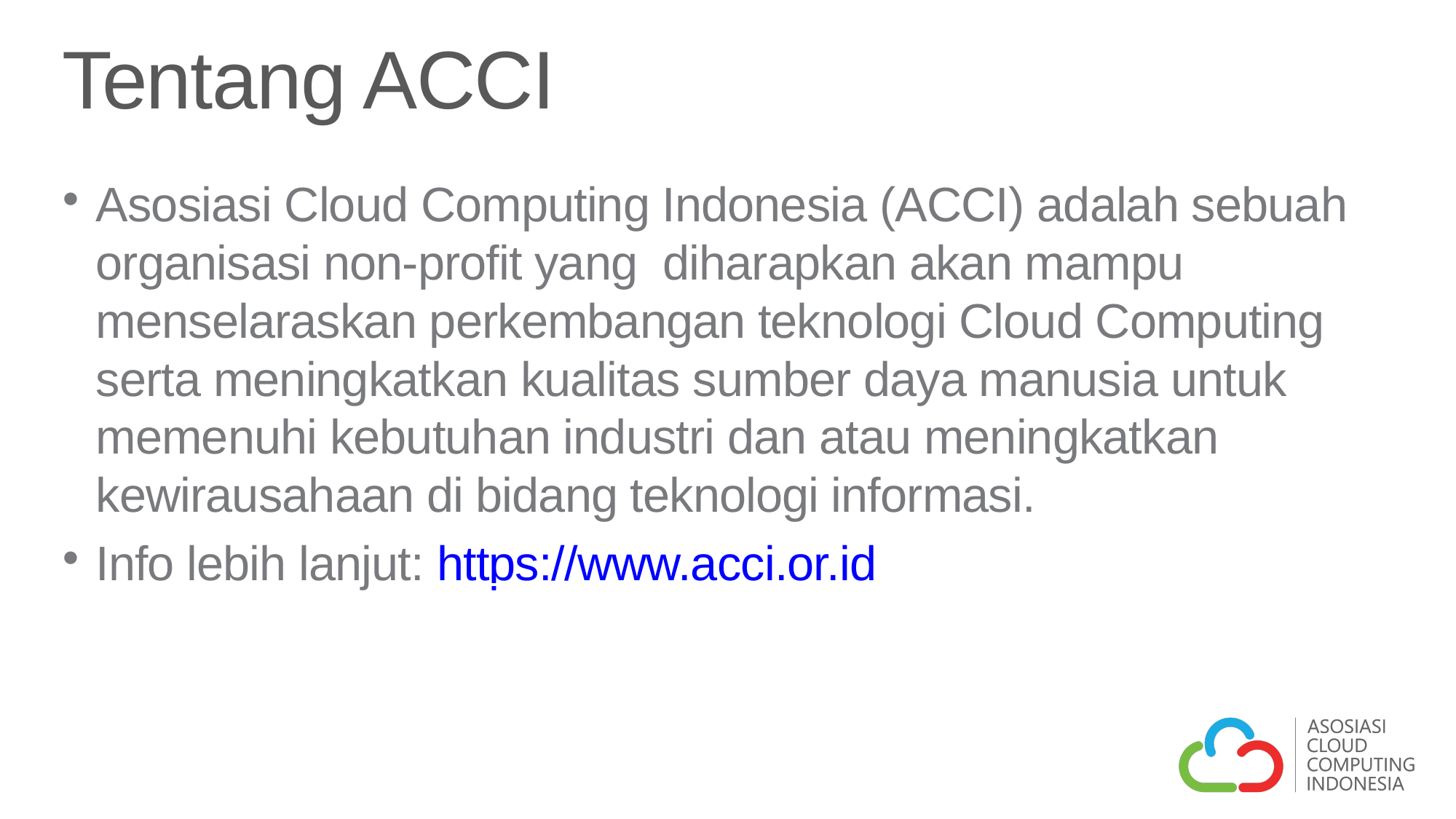

Tentang ACCI
Asosiasi Cloud Computing Indonesia (ACCI) adalah sebuah organisasi non-profit yang  diharapkan akan mampu menselaraskan perkembangan teknologi Cloud Computing serta meningkatkan kualitas sumber daya manusia untuk memenuhi kebutuhan industri dan atau meningkatkan kewirausahaan di bidang teknologi informasi.
Info lebih lanjut: https://www.acci.or.id